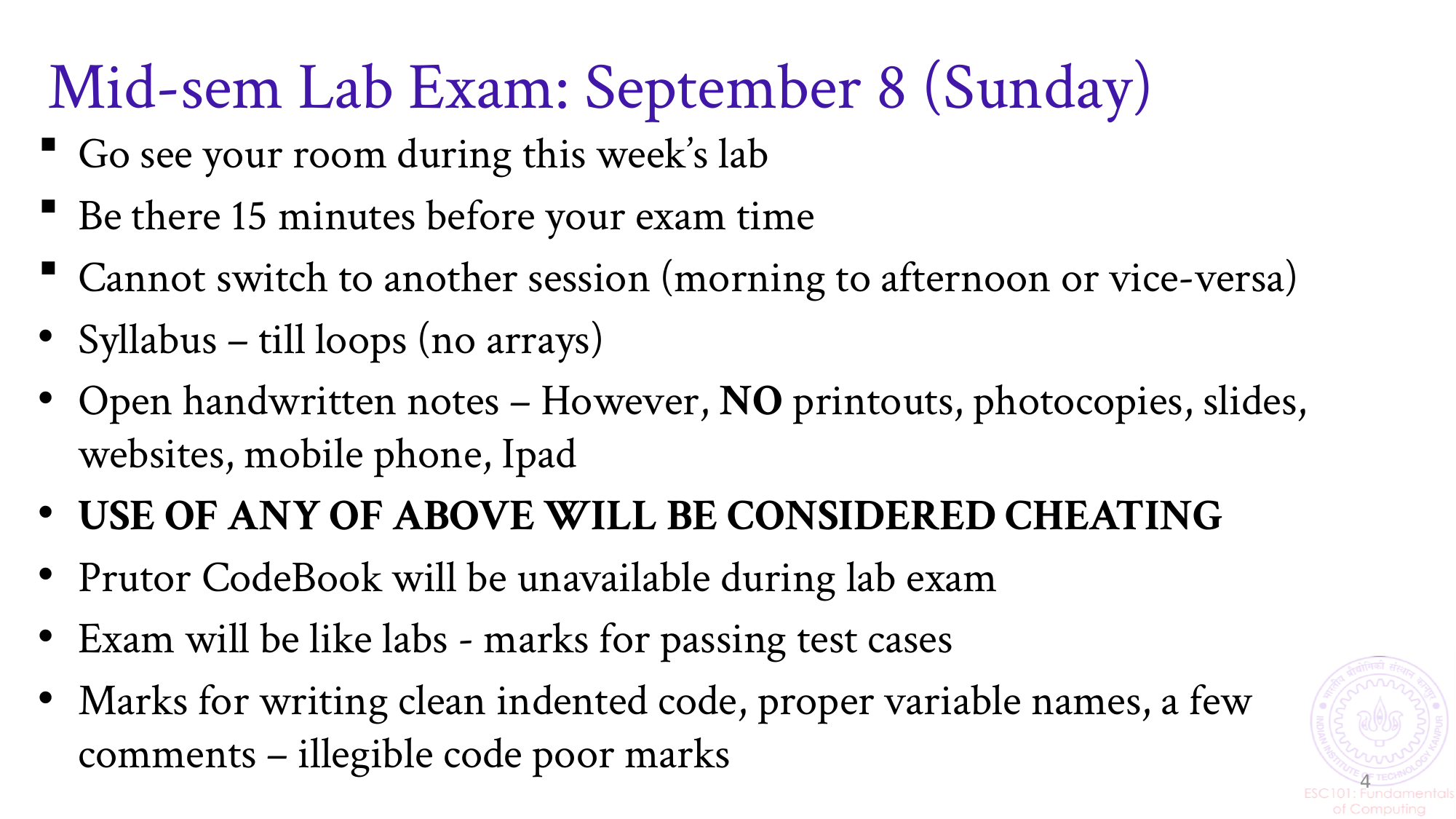

# Mid-sem Lab Exam: September 8 (Sunday)
Go see your room during this week’s lab
Be there 15 minutes before your exam time
Cannot switch to another session (morning to afternoon or vice-versa)
Syllabus – till loops (no arrays)
Open handwritten notes – However, NO printouts, photocopies, slides, websites, mobile phone, Ipad
USE OF ANY OF ABOVE WILL BE CONSIDERED CHEATING
Prutor CodeBook will be unavailable during lab exam
Exam will be like labs - marks for passing test cases
Marks for writing clean indented code, proper variable names, a few comments – illegible code poor marks

4